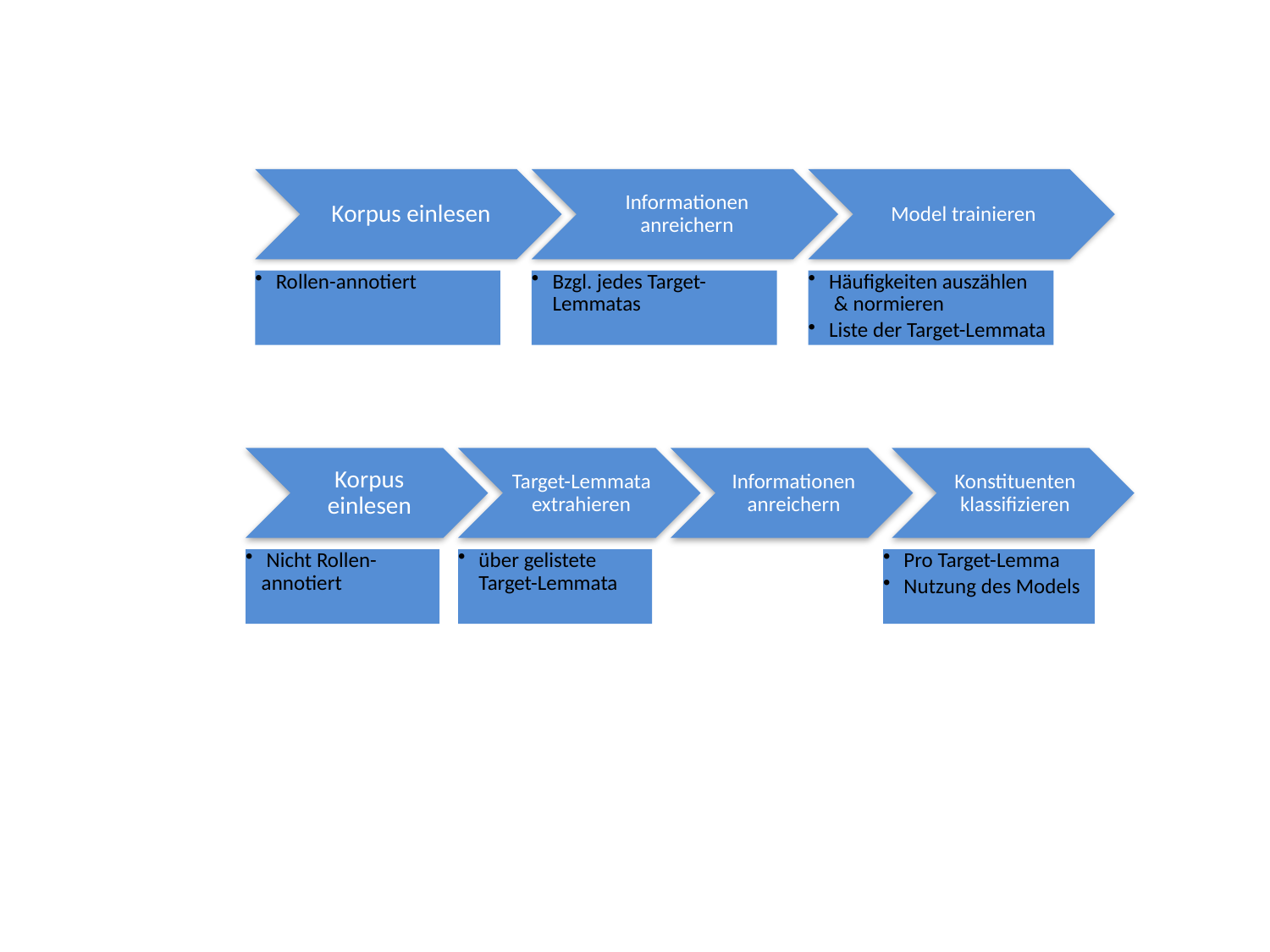

Korpus einlesen
 Rollen-annotiert
Informationen anreichern
 Bzgl. jedes Target-
 Lemmatas
Model trainieren
 Häufigkeiten auszählen
  & normieren
 Liste der Target-Lemmata
Korpus einlesen
 Nicht Rollen-annotiert
Target-Lemmata extrahieren
 über gelistete
 Target-Lemmata
Informationen anreichern
Konstituenten klassifizieren
 Pro Target-Lemma
 Nutzung des Models